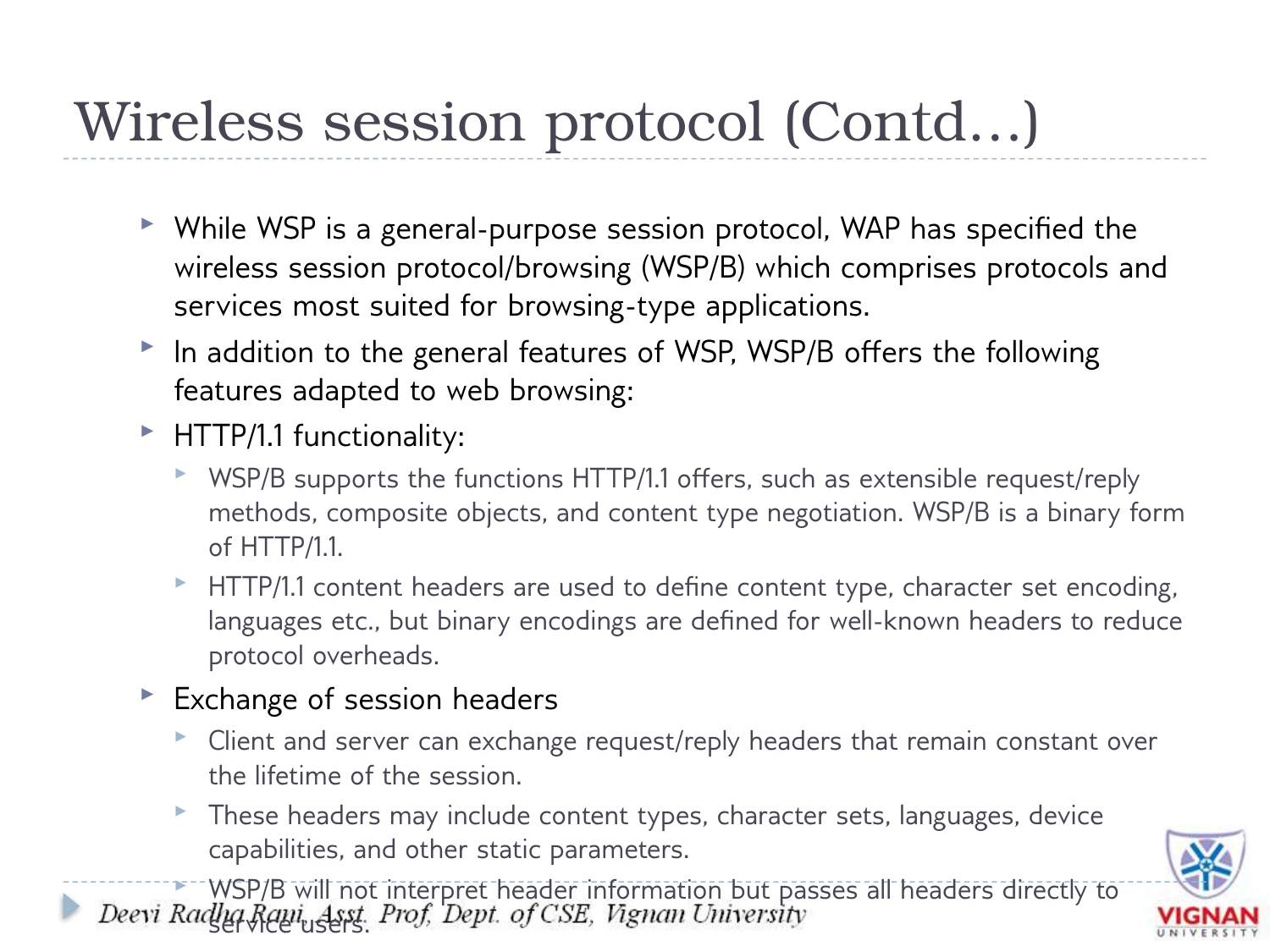

# Wireless session protocol (Contd…)
While WSP is a general-purpose session protocol, WAP has specified the wireless session protocol/browsing (WSP/B) which comprises protocols and services most suited for browsing-type applications.
In addition to the general features of WSP, WSP/B offers the following features adapted to web browsing:
HTTP/1.1 functionality:
WSP/B supports the functions HTTP/1.1 offers, such as extensible request/reply methods, composite objects, and content type negotiation. WSP/B is a binary form of HTTP/1.1.
HTTP/1.1 content headers are used to define content type, character set encoding, languages etc., but binary encodings are defined for well-known headers to reduce protocol overheads.
Exchange of session headers
Client and server can exchange request/reply headers that remain constant over the lifetime of the session.
These headers may include content types, character sets, languages, device capabilities, and other static parameters.
WSP/B will not interpret header information but passes all headers directly to service users.